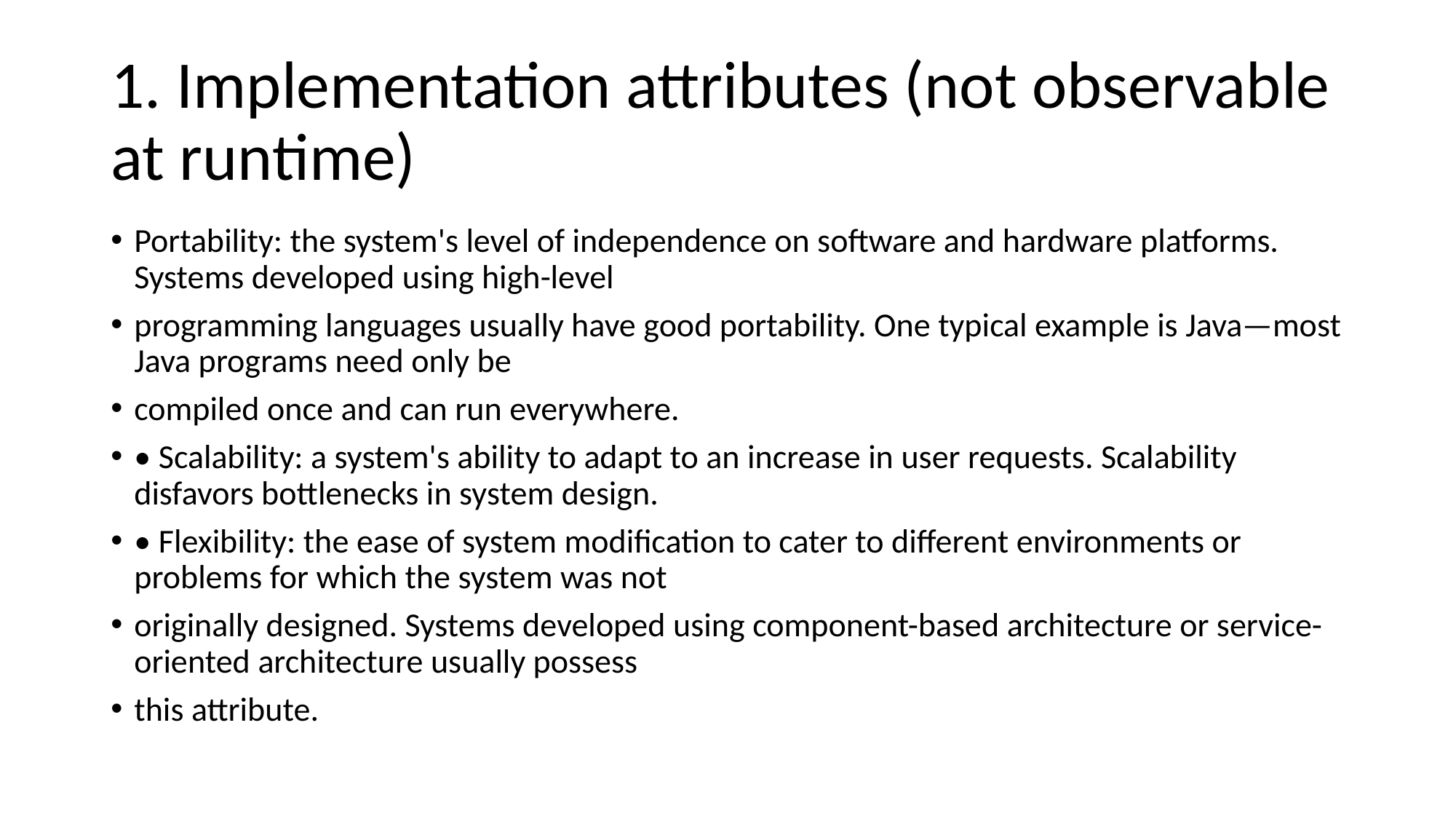

# 1. Implementation attributes (not observable at runtime)
Portability: the system's level of independence on software and hardware platforms. Systems developed using high-level
programming languages usually have good portability. One typical example is Java—most Java programs need only be
compiled once and can run everywhere.
• Scalability: a system's ability to adapt to an increase in user requests. Scalability disfavors bottlenecks in system design.
• Flexibility: the ease of system modification to cater to different environments or problems for which the system was not
originally designed. Systems developed using component-based architecture or service-oriented architecture usually possess
this attribute.